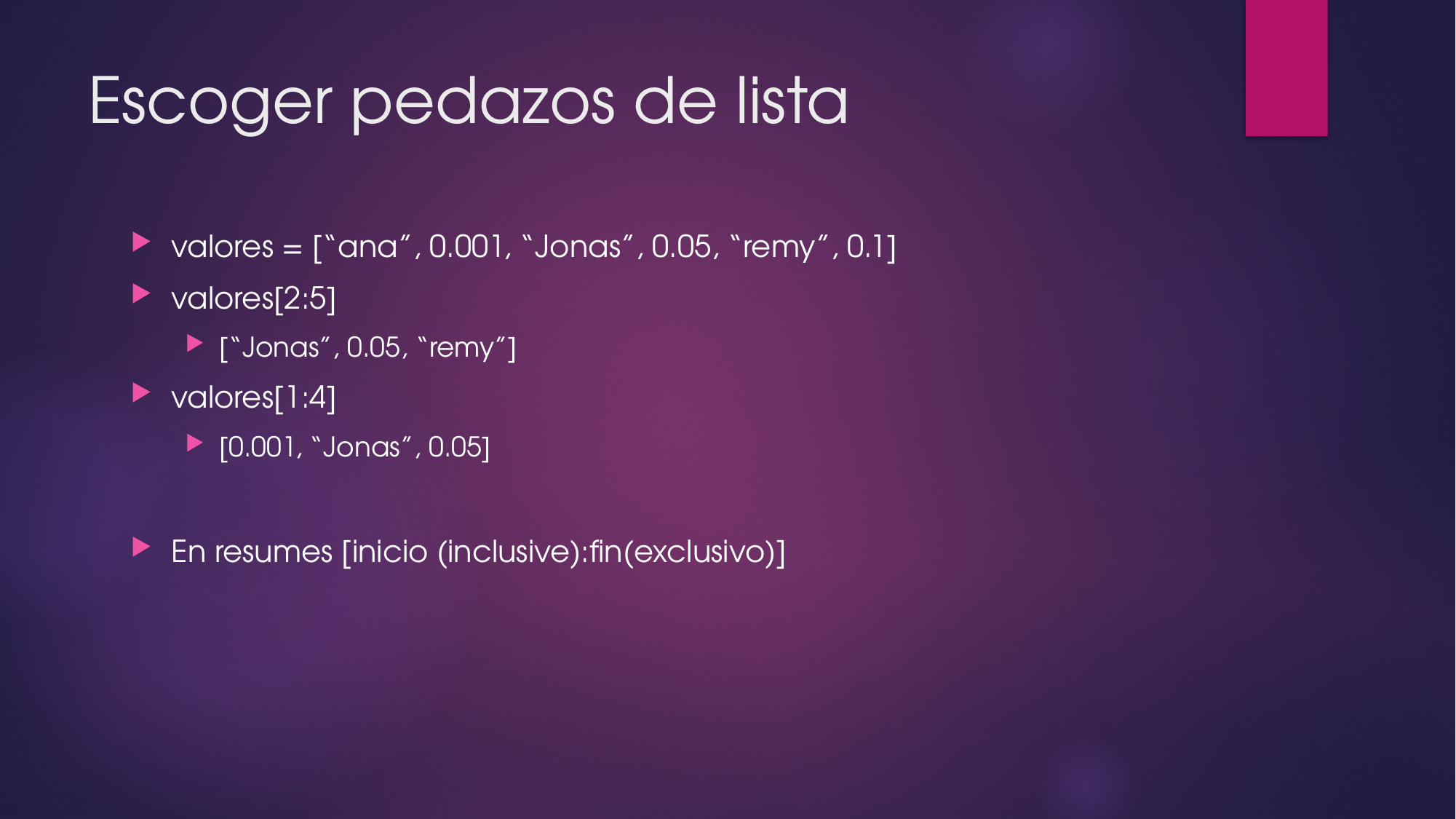

# Escoger pedazos de lista
valores = [“ana”, 0.001, “Jonas”, 0.05, “remy”, 0.1]
valores[2:5]
[“Jonas”, 0.05, “remy”]
valores[1:4]
[0.001, “Jonas”, 0.05]

En resumes [inicio (inclusive):fin(exclusivo)]